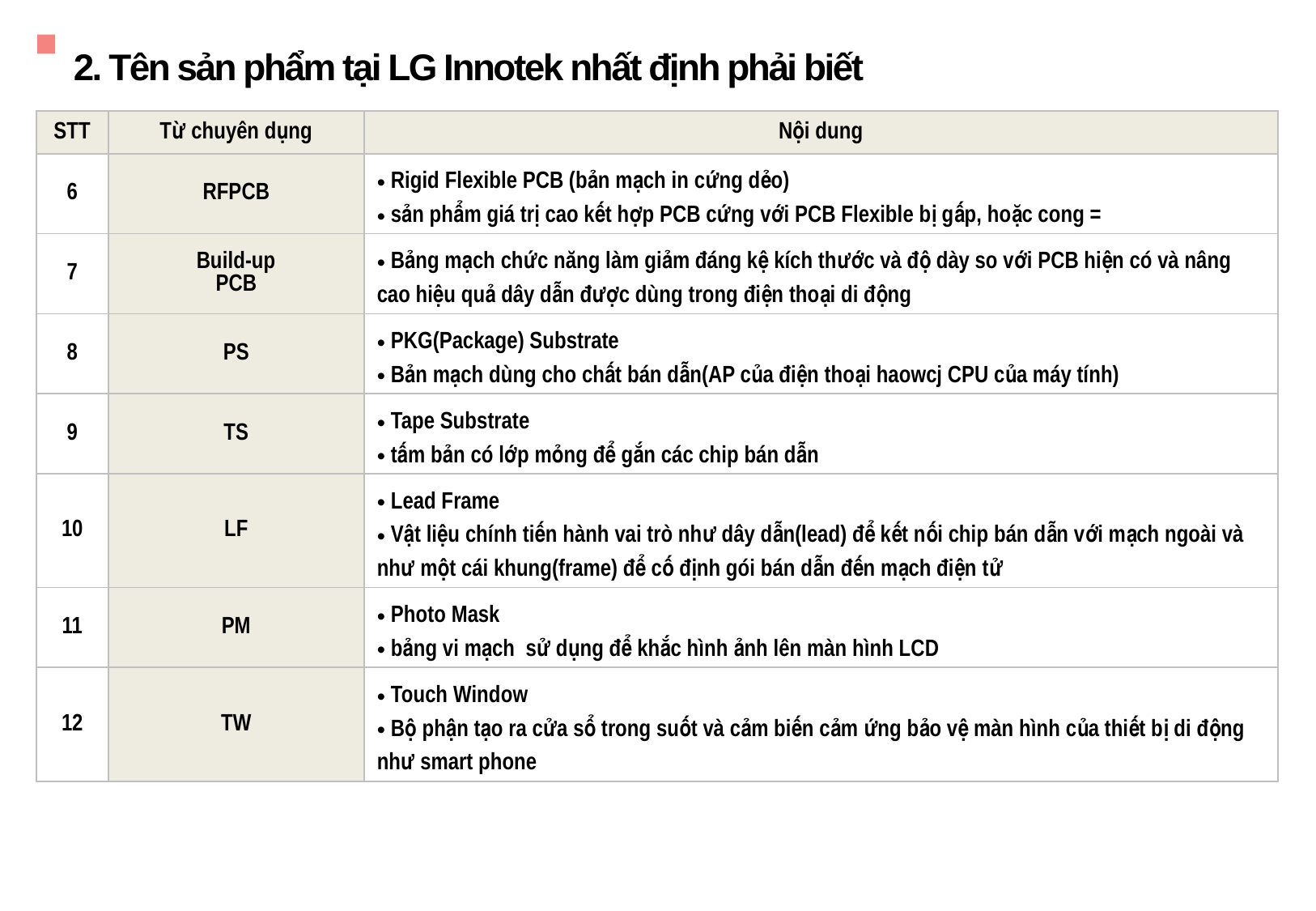

2. Tên sản phẩm tại LG Innotek nhất định phải biết

| STT | Từ chuyên dụng | Nội dung |
| --- | --- | --- |
| 6 | RFPCB | Rigid Flexible PCB (bản mạch in cứng dẻo) sản phẩm giá trị cao kết hợp PCB cứng với PCB Flexible bị gấp, hoặc cong = |
| 7 | Build-up PCB | Bảng mạch chức năng làm giảm đáng kệ kích thước và độ dày so với PCB hiện có và nâng cao hiệu quả dây dẫn được dùng trong điện thoại di động |
| 8 | PS | PKG(Package) Substrate Bản mạch dùng cho chất bán dẫn(AP của điện thoại haowcj CPU của máy tính) |
| 9 | TS | Tape Substrate tấm bản có lớp mỏng để gắn các chip bán dẫn |
| 10 | LF | Lead Frame Vật liệu chính tiến hành vai trò như dây dẫn(lead) để kết nối chip bán dẫn với mạch ngoài và như một cái khung(frame) để cố định gói bán dẫn đến mạch điện tử |
| 11 | PM | Photo Mask bảng vi mạch sử dụng để khắc hình ảnh lên màn hình LCD |
| 12 | TW | Touch Window Bộ phận tạo ra cửa sổ trong suốt và cảm biến cảm ứng bảo vệ màn hình của thiết bị di động như smart phone |